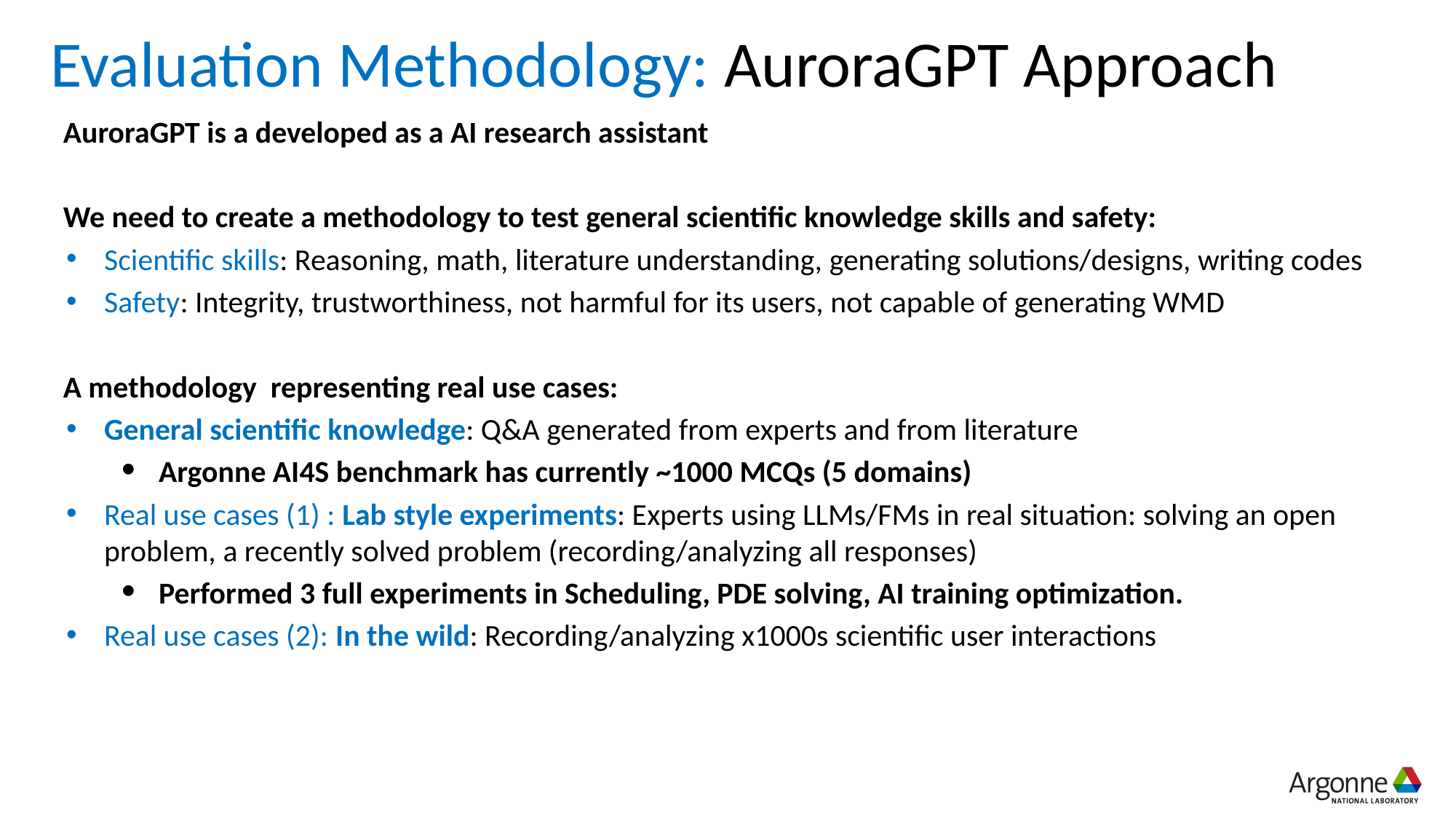

# Evaluation Methodology: AuroraGPT Approach
AuroraGPT is a developed as a AI research assistant

We need to create a methodology to test general scientific knowledge skills and safety:
Scientific skills: Reasoning, math, literature understanding, generating solutions/designs, writing codes
Safety: Integrity, trustworthiness, not harmful for its users, not capable of generating WMD

A methodology  representing real use cases:
General scientific knowledge: Q&A generated from experts and from literature
Argonne AI4S benchmark has currently ~1000 MCQs (5 domains)
Real use cases (1) : Lab style experiments: Experts using LLMs/FMs in real situation: solving an open problem, a recently solved problem (recording/analyzing all responses)
Performed 3 full experiments in Scheduling, PDE solving, AI training optimization.
Real use cases (2): In the wild: Recording/analyzing x1000s scientific user interactions